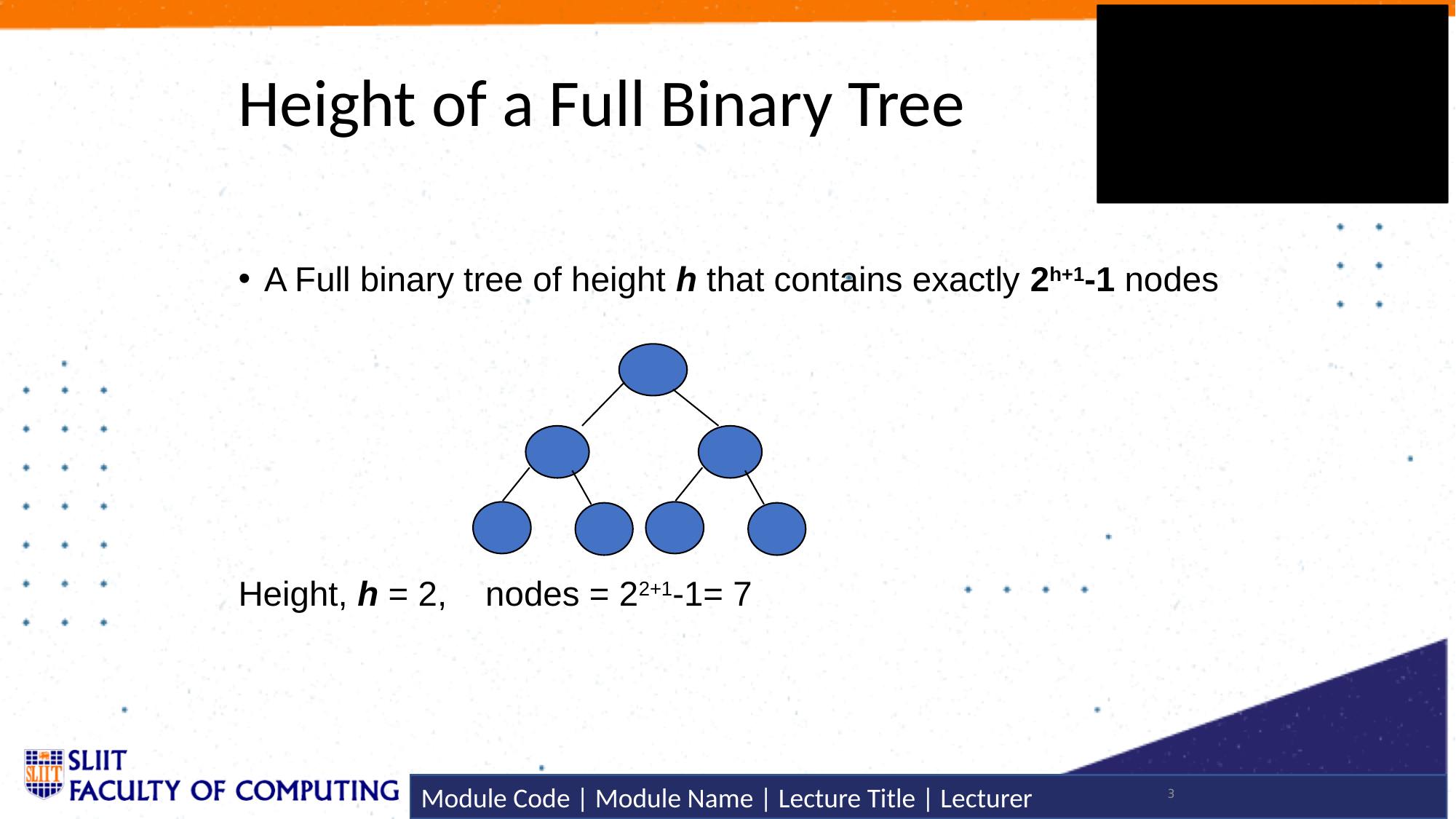

# Height of a Full Binary Tree

A Full binary tree of height h that contains exactly 2h+1-1 nodes

Height, h = 2,    nodes = 22+1-1= 7

3